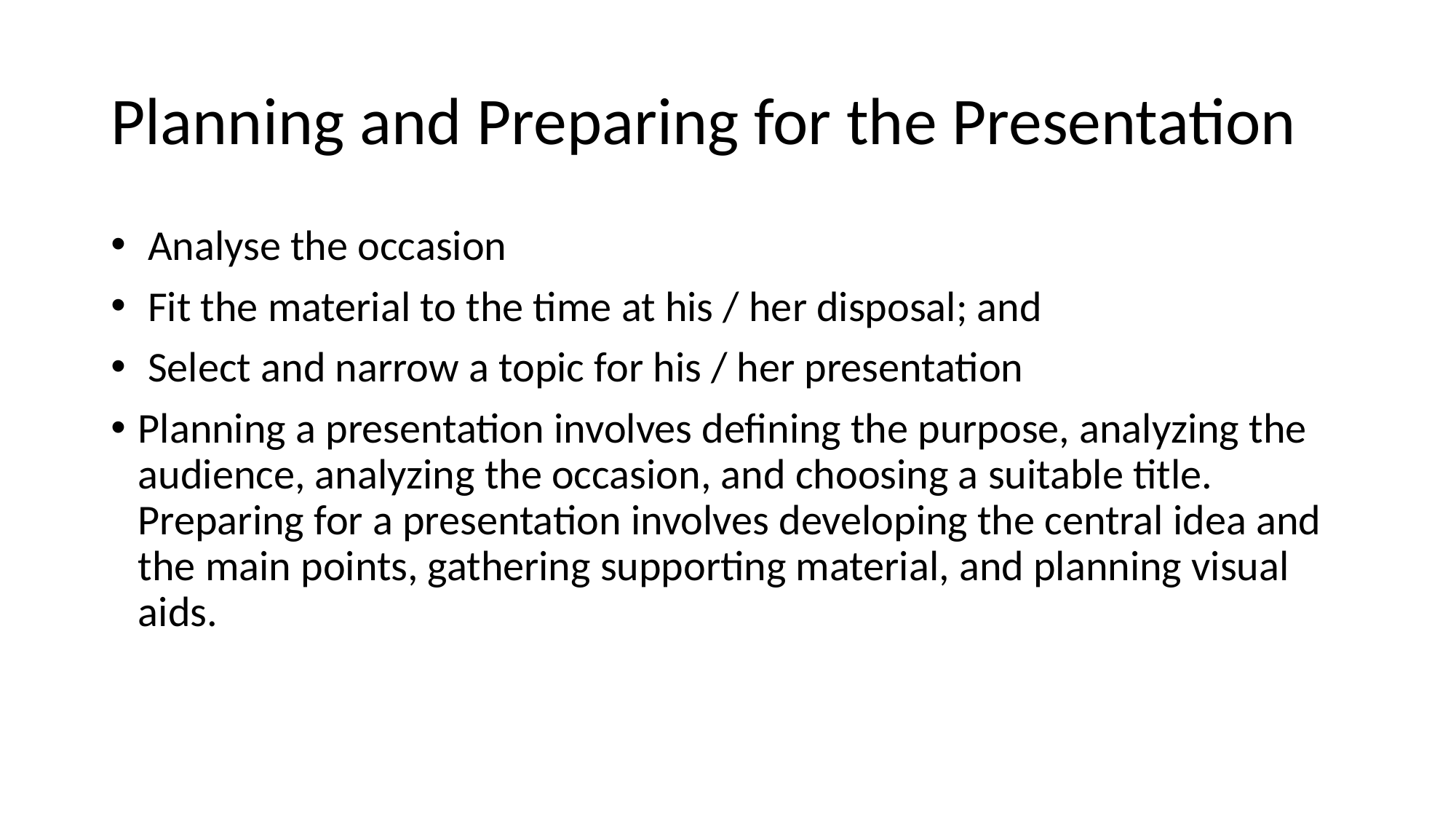

# Planning and Preparing for the Presentation
 Analyse the occasion
 Fit the material to the time at his / her disposal; and
 Select and narrow a topic for his / her presentation
Planning a presentation involves defining the purpose, analyzing the audience, analyzing the occasion, and choosing a suitable title. Preparing for a presentation involves developing the central idea and the main points, gathering supporting material, and planning visual aids.